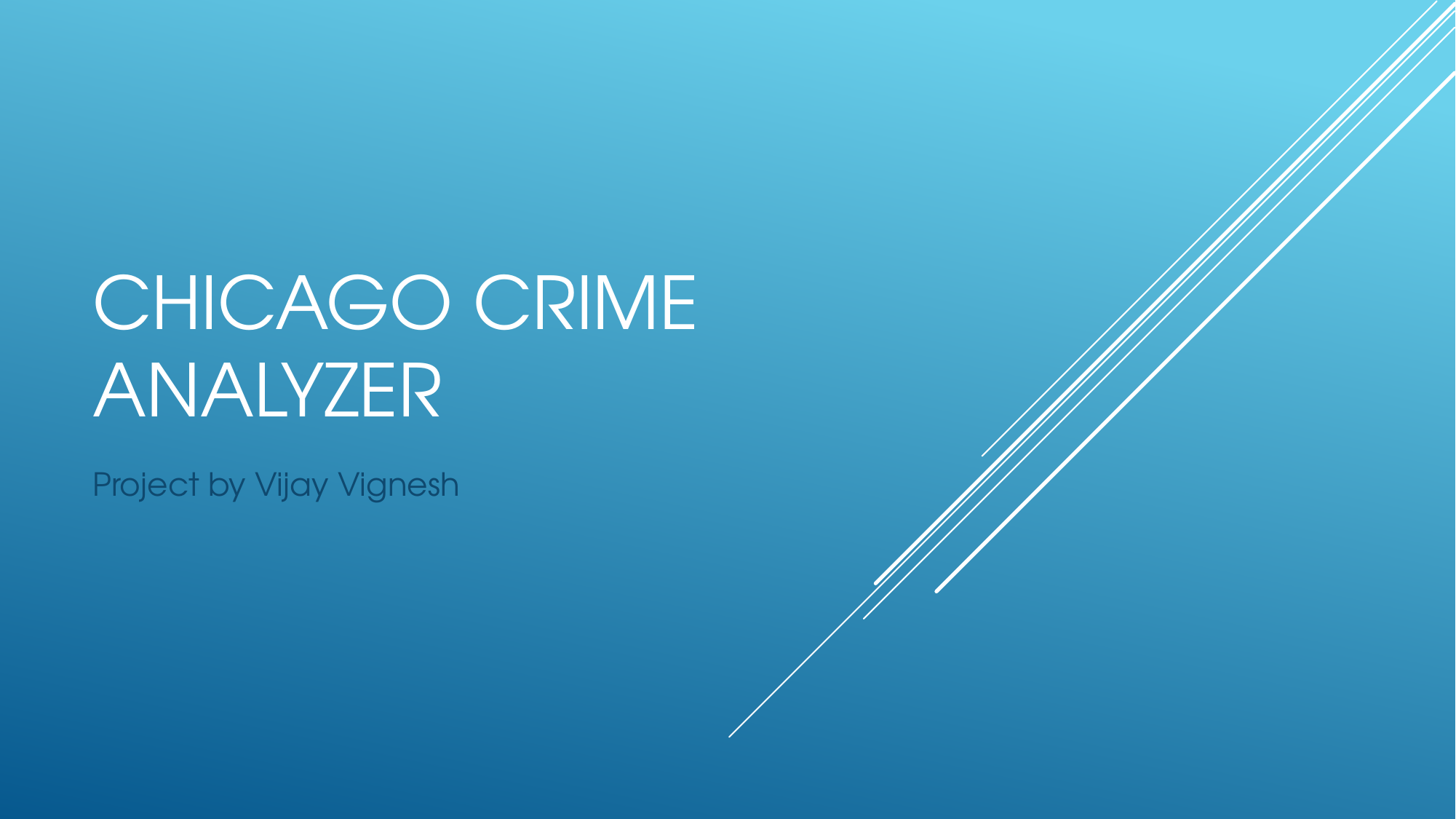

# Chicago Crime Analyzer
Project by Vijay Vignesh